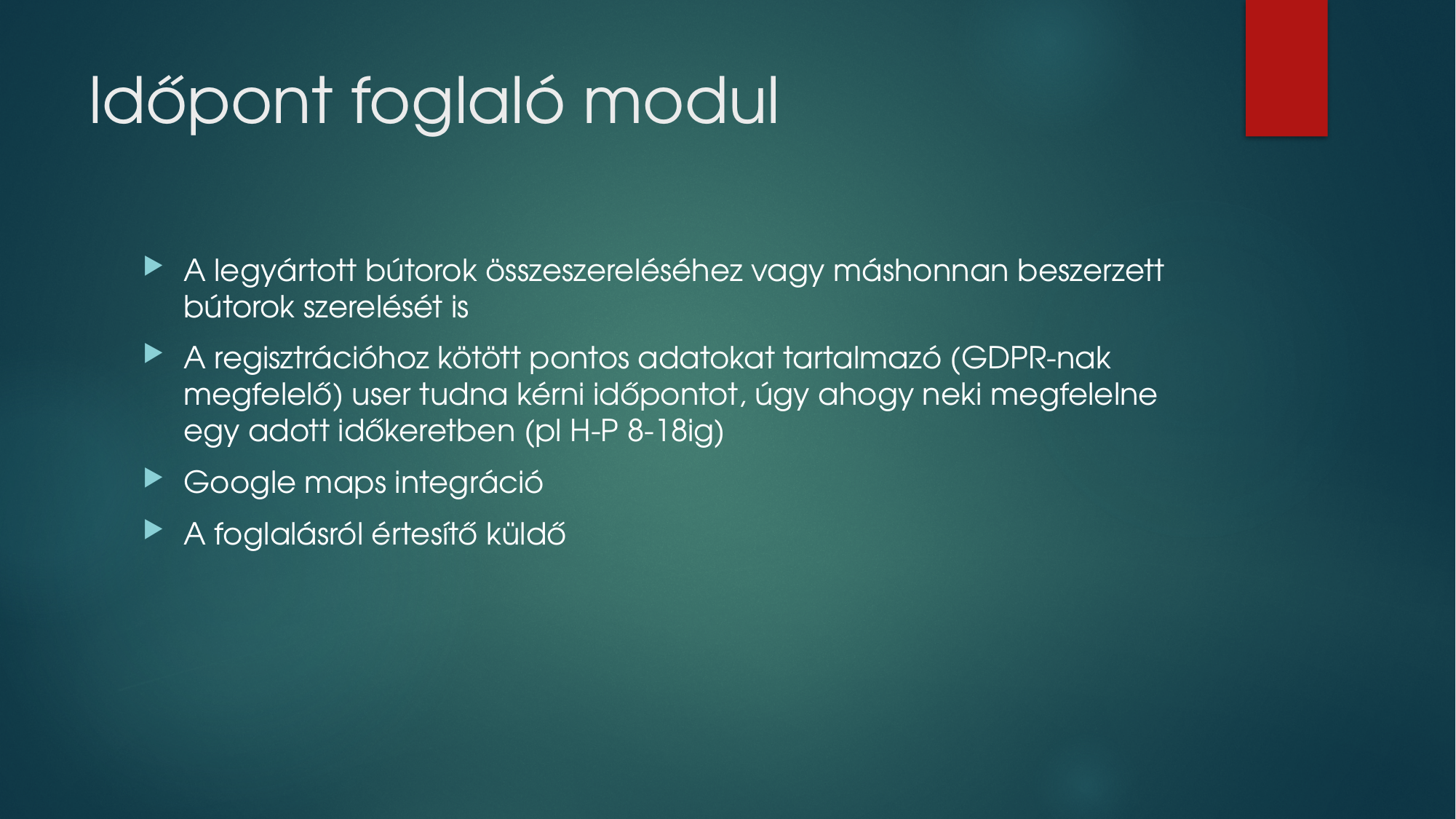

# Időpont foglaló modul
A legyártott bútorok összeszereléséhez vagy máshonnan beszerzett bútorok szerelését is
A regisztrációhoz kötött pontos adatokat tartalmazó (GDPR-nak megfelelő) user tudna kérni időpontot, úgy ahogy neki megfelelne egy adott időkeretben (pl H-P 8-18ig)
Google maps integráció
A foglalásról értesítő küldő